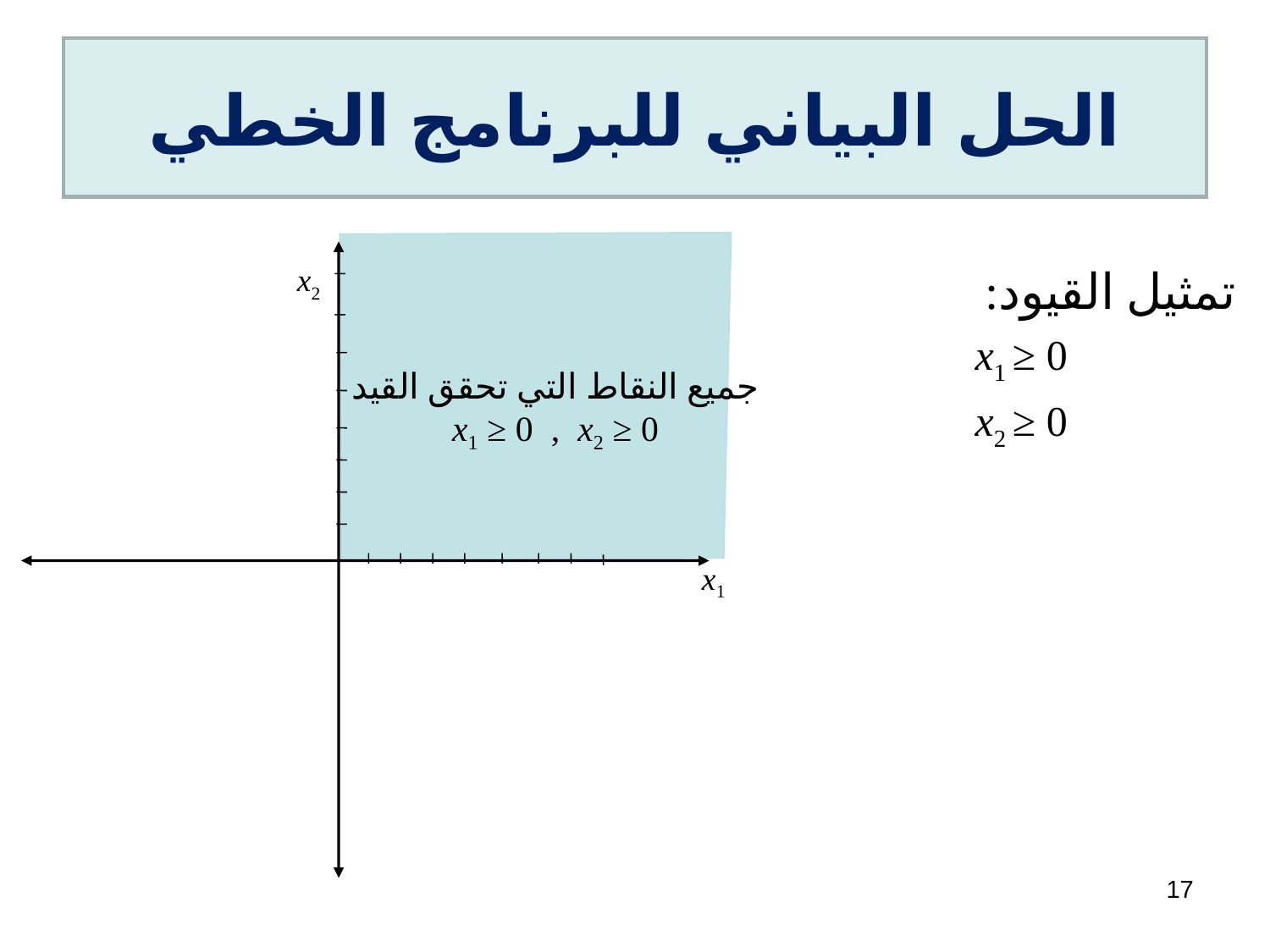

# الحل البياني للبرنامج الخطي

x2
x1

تمثيل القيود:
x1 ≥ 0
x2 ≥ 0

جميع النقاط التي تحقق القيد
x1 ≥ 0  ,  x2 ≥ 0

17